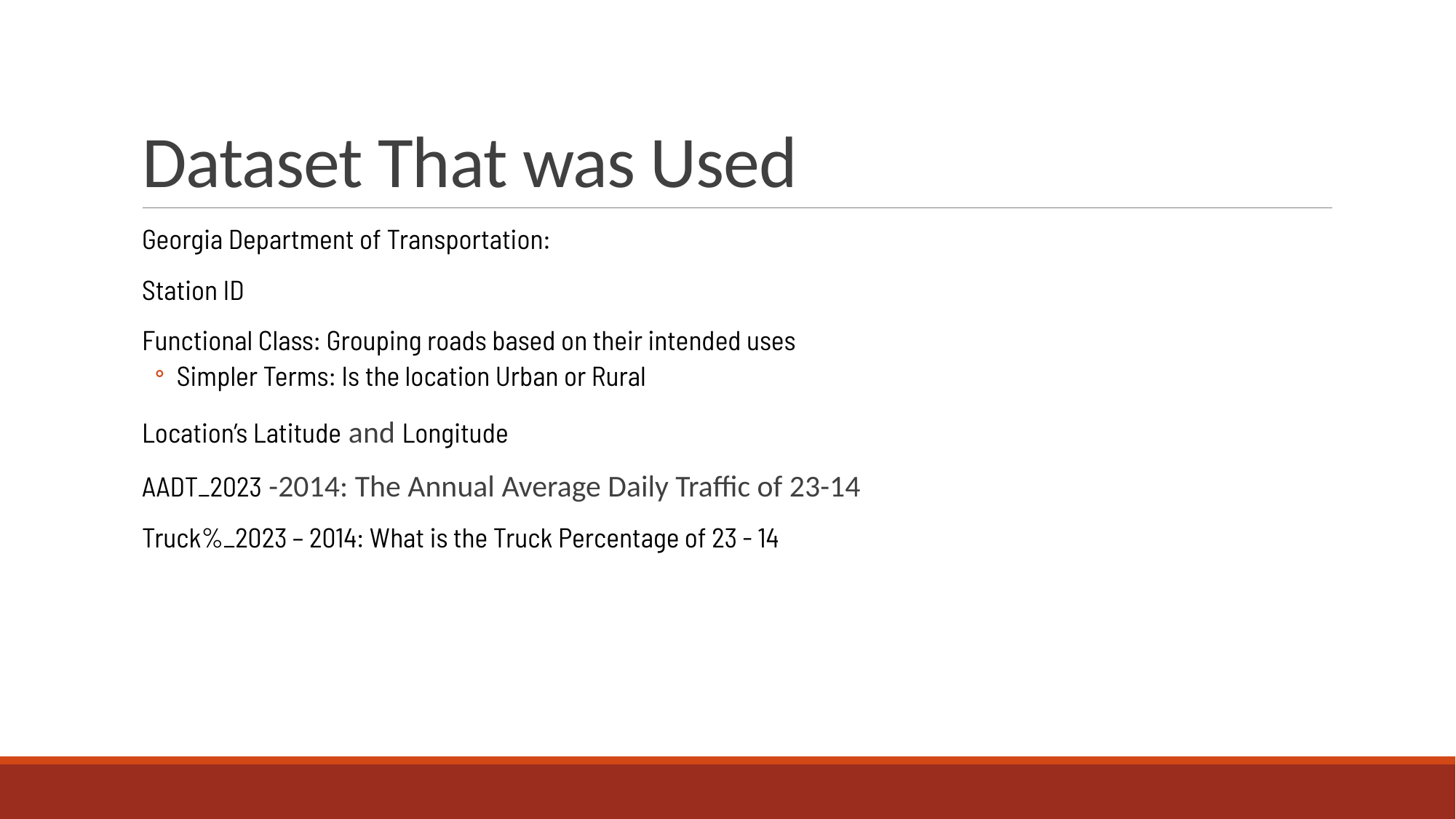

# Dataset That was Used
Georgia Department of Transportation:
Station ID
Functional Class: Grouping roads based on their intended uses
Simpler Terms: Is the location Urban or Rural
Location’s Latitude and Longitude
AADT_2023 -2014: The Annual Average Daily Traffic of 23-14
Truck%_2023 – 2014: What is the Truck Percentage of 23 - 14